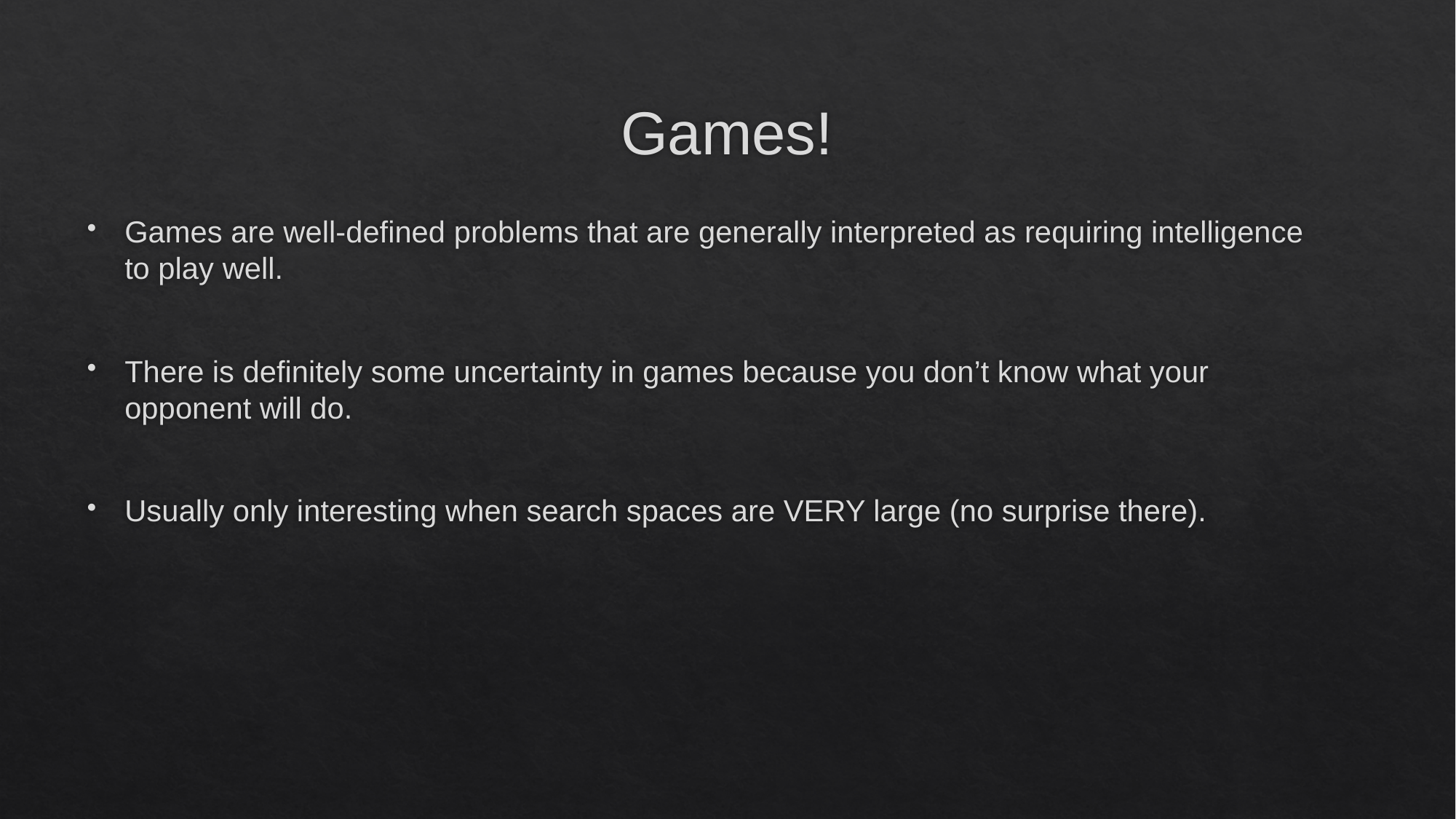

# Games!
Games are well-defined problems that are generally interpreted as requiring intelligence to play well.

There is definitely some uncertainty in games because you don’t know what your opponent will do.

Usually only interesting when search spaces are VERY large (no surprise there).